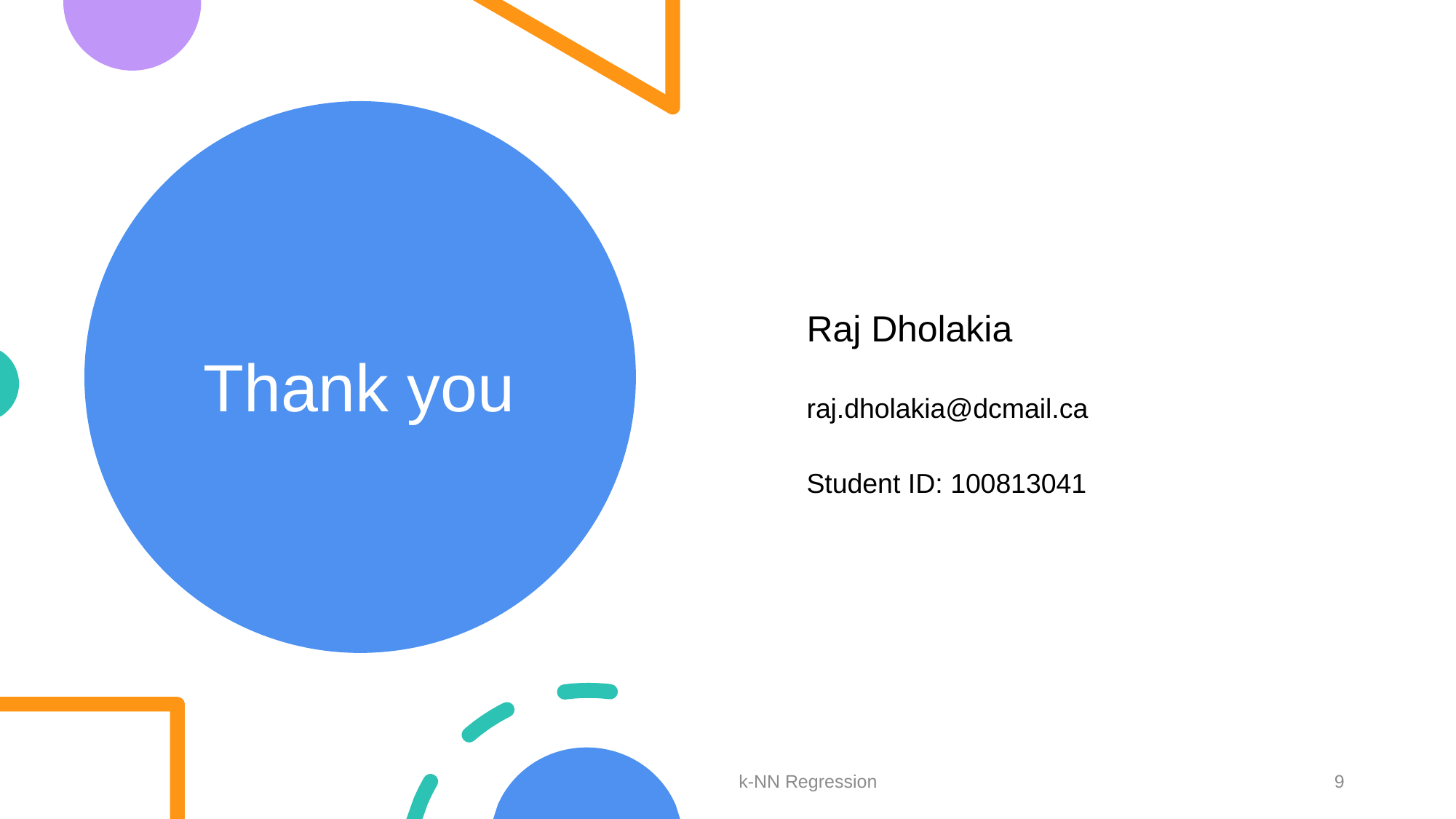

# Thank you
Raj Dholakia
raj.dholakia@dcmail.ca
Student ID: 100813041
k-NN Regression
9